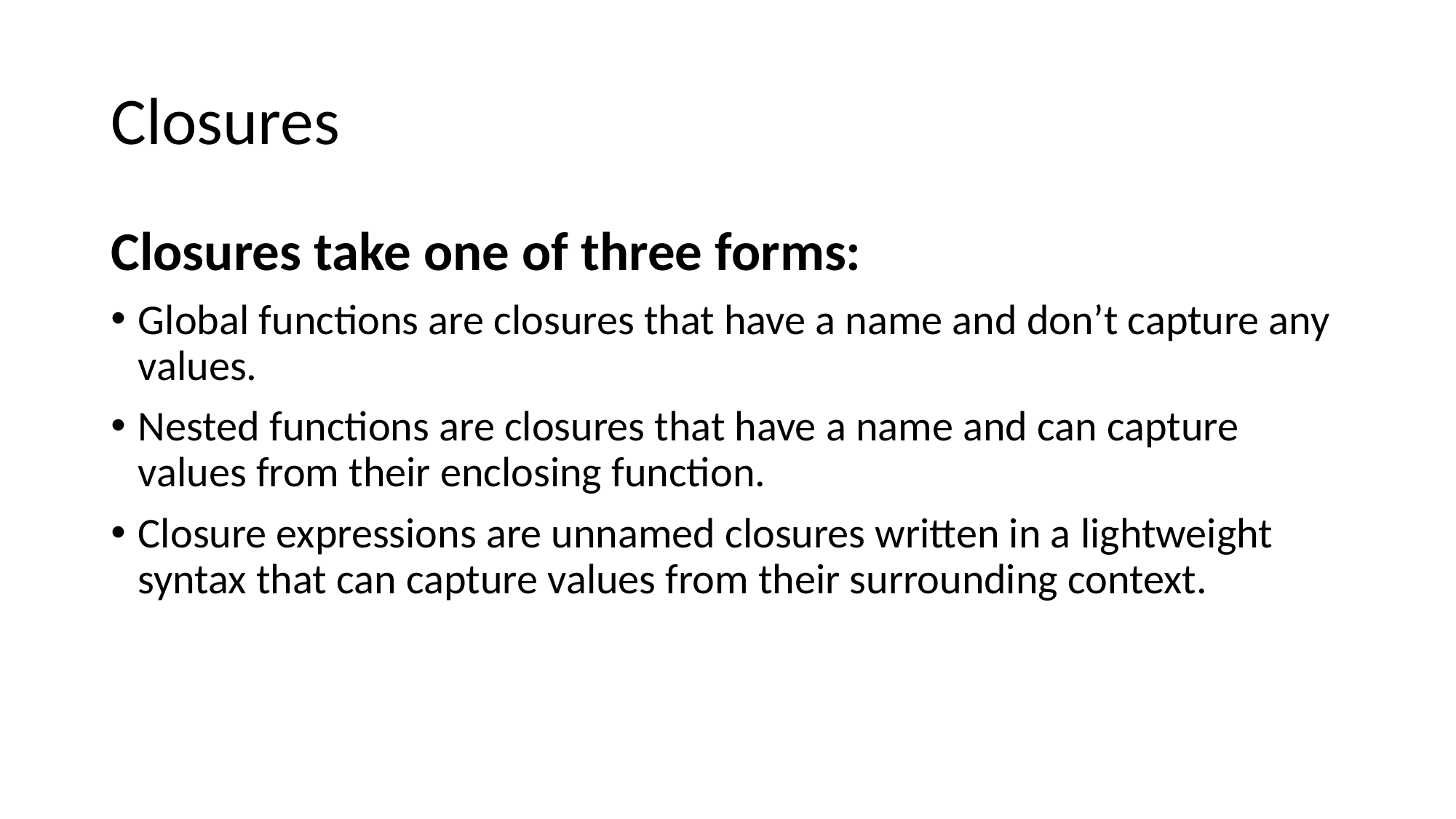

# Closures
Closures take one of three forms:
Global functions are closures that have a name and don’t capture any values.
Nested functions are closures that have a name and can capture values from their enclosing function.
Closure expressions are unnamed closures written in a lightweight syntax that can capture values from their surrounding context.